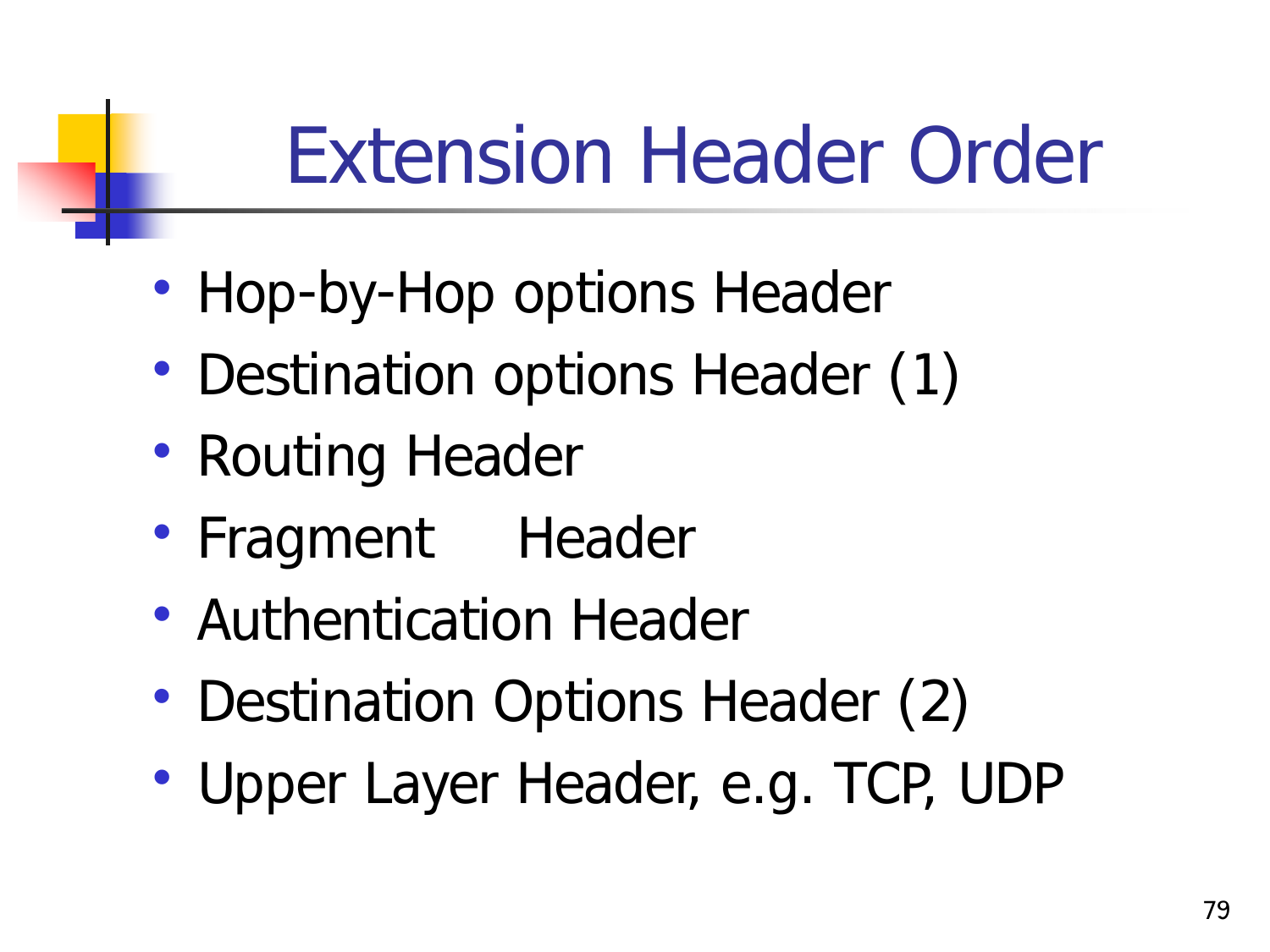

# Extension Header Order
Hop-by-Hop options Header
Destination options Header (1)
Routing Header
Fragment	Header
Authentication Header
Destination Options Header (2)
Upper Layer Header, e.g. TCP, UDP
79